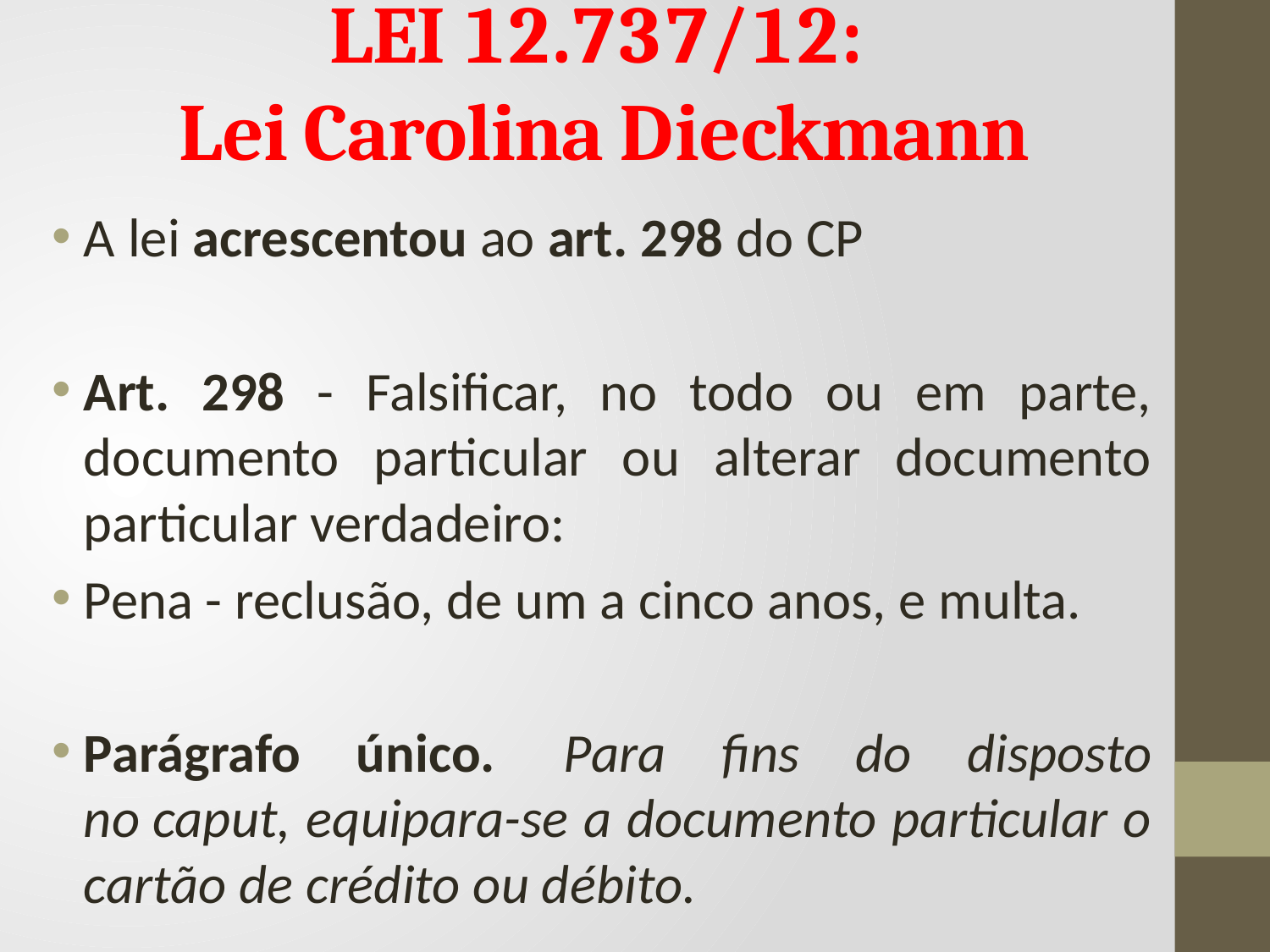

# LEI 12.737/12: Lei Carolina Dieckmann
A lei acrescentou ao art. 298 do CP

Art. 298 - Falsificar, no todo ou em parte, documento particular ou alterar documento particular verdadeiro:
Pena - reclusão, de um a cinco anos, e multa.

Parágrafo único.  Para fins do disposto no caput, equipara-se a documento particular o cartão de crédito ou débito.